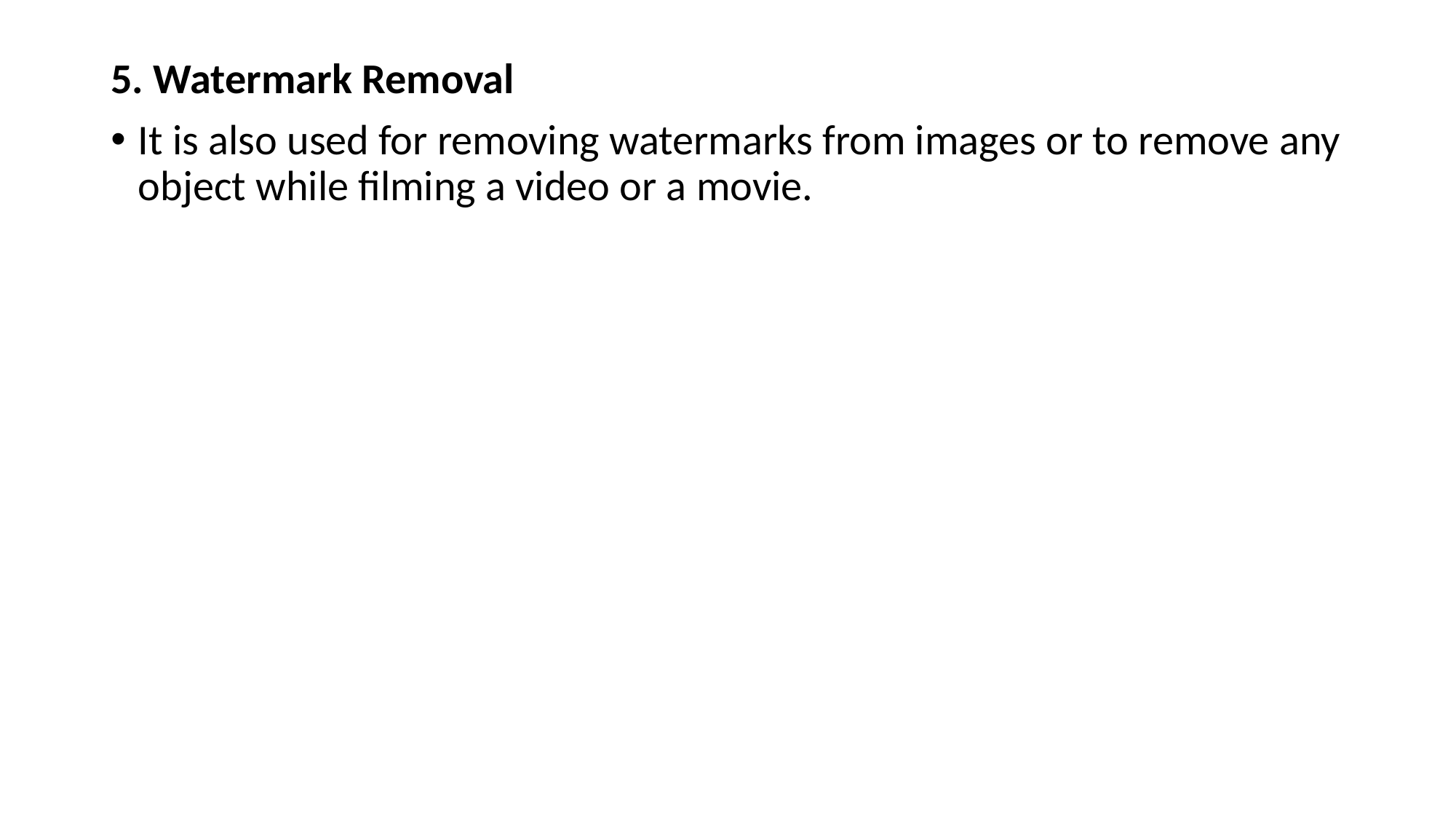

5. Watermark Removal
It is also used for removing watermarks from images or to remove any object while filming a video or a movie.